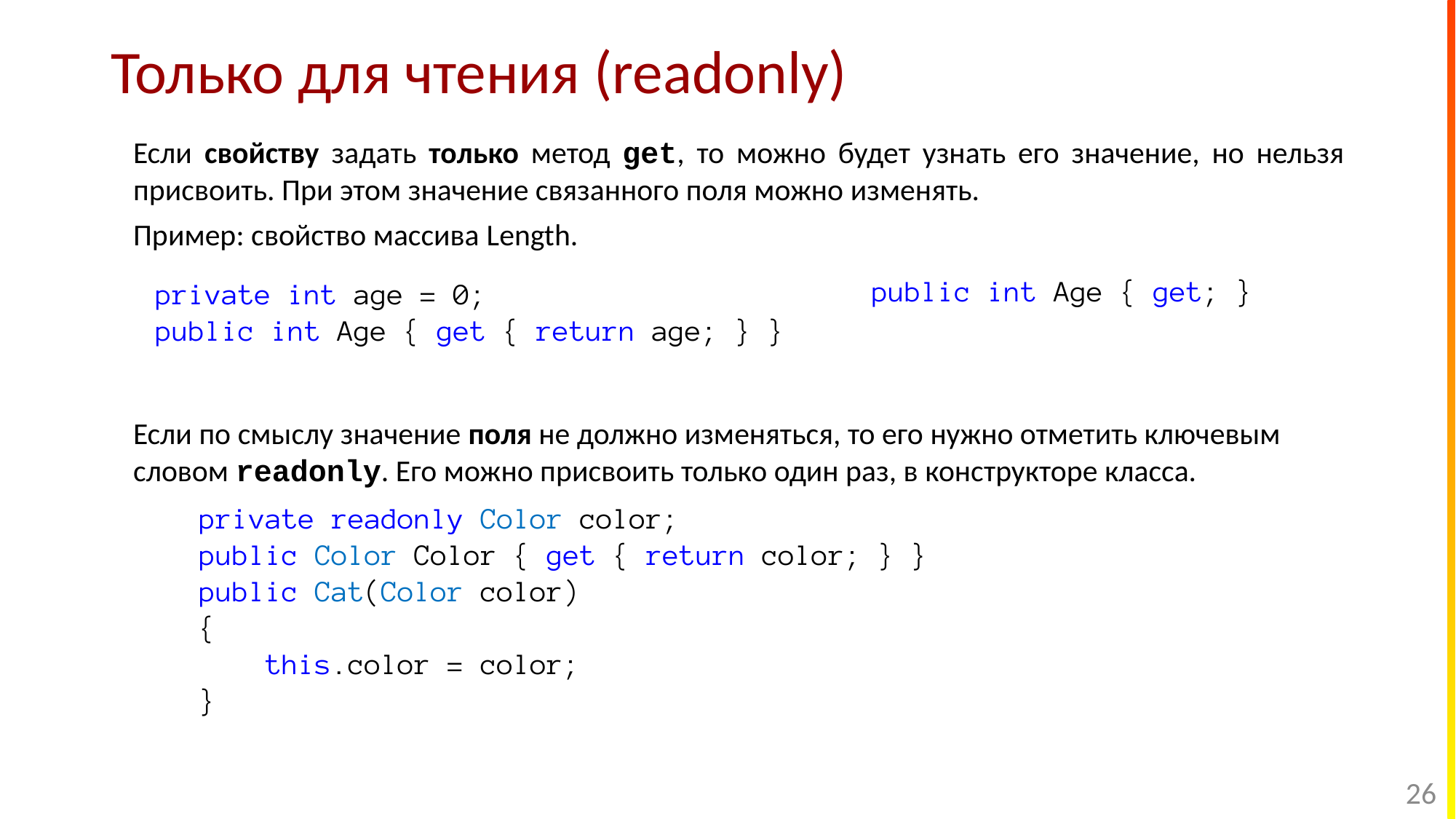

# Только для чтения (readonly)
Если свойству задать только метод get, то можно будет узнать его значение, но нельзя присвоить. При этом значение связанного поля можно изменять.
Пример: свойство массива Length.
public int Age { get; }
private int age = 0;
public int Age { get { return age; } }
Если по смыслу значение поля не должно изменяться, то его нужно отметить ключевым словом readonly. Его можно присвоить только один раз, в конструкторе класса.
    private readonly Color color;
    public Color Color { get { return color; } }
    public Cat(Color color)
    {
        this.color = color;
    }
26